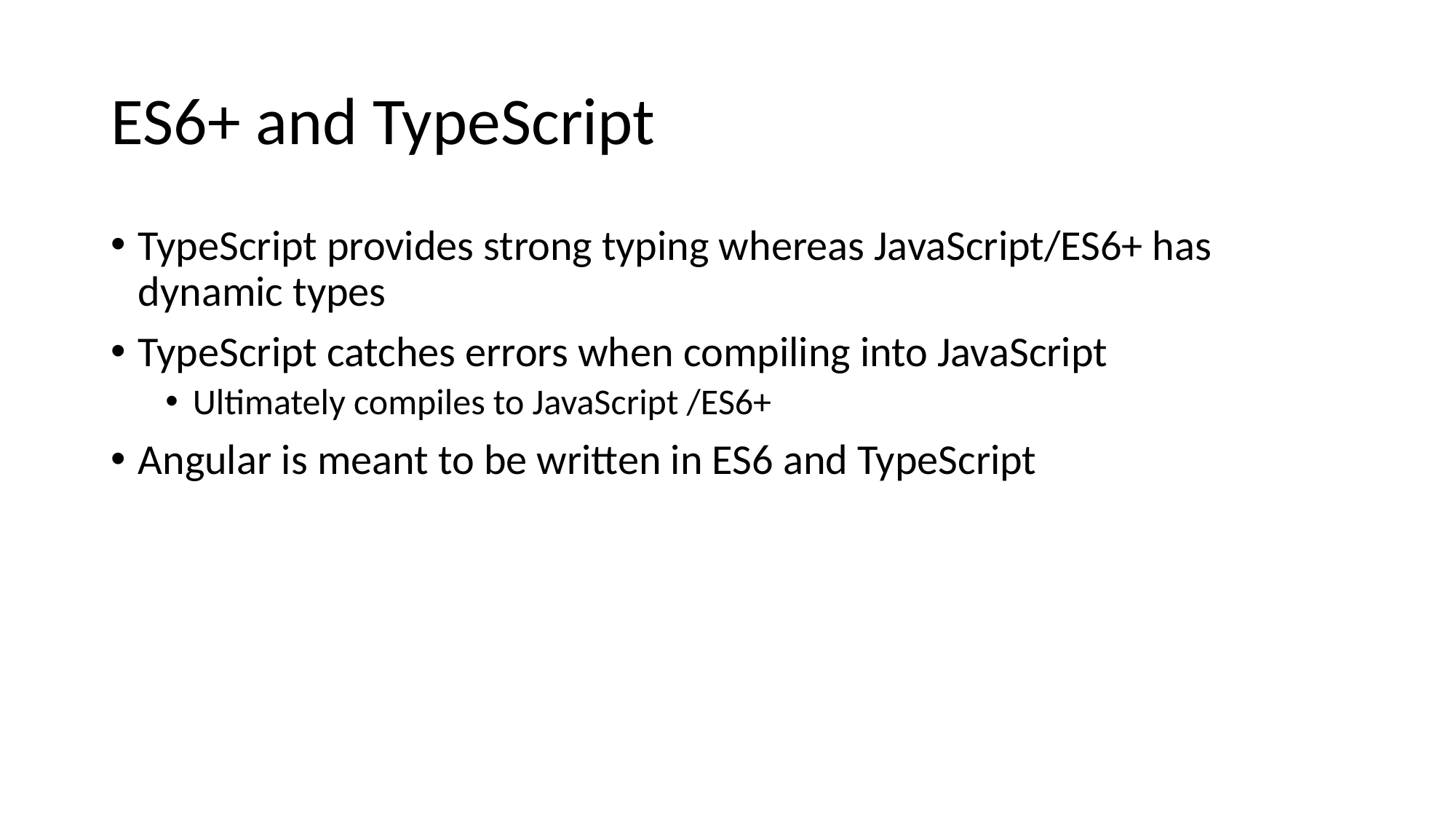

# ES6+ and TypeScript
TypeScript provides strong typing whereas JavaScript/ES6+ has dynamic types
TypeScript catches errors when compiling into JavaScript
Ultimately compiles to JavaScript /ES6+
Angular is meant to be written in ES6 and TypeScript